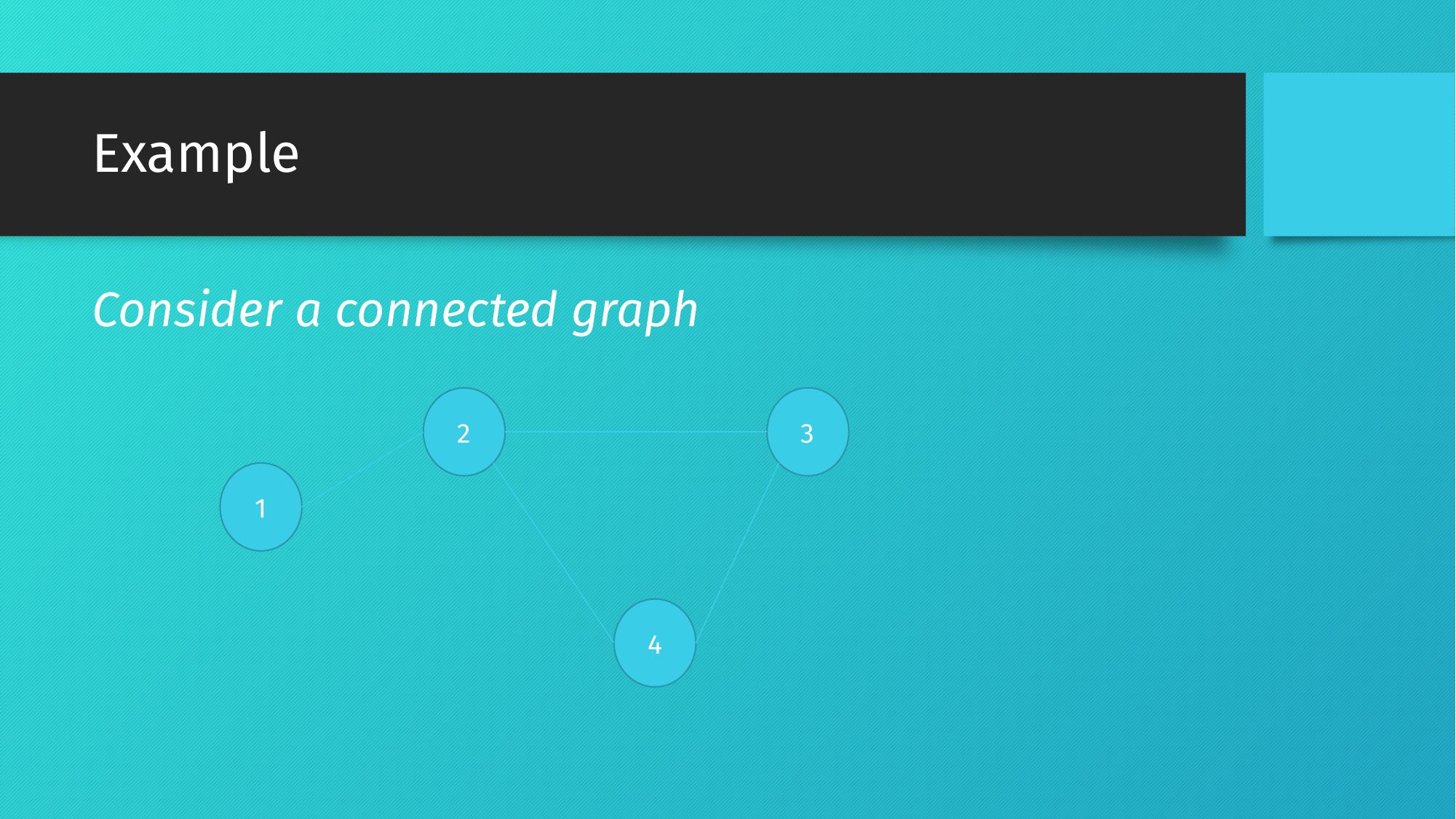

# Example
Consider a connected graph

2
3
1
4